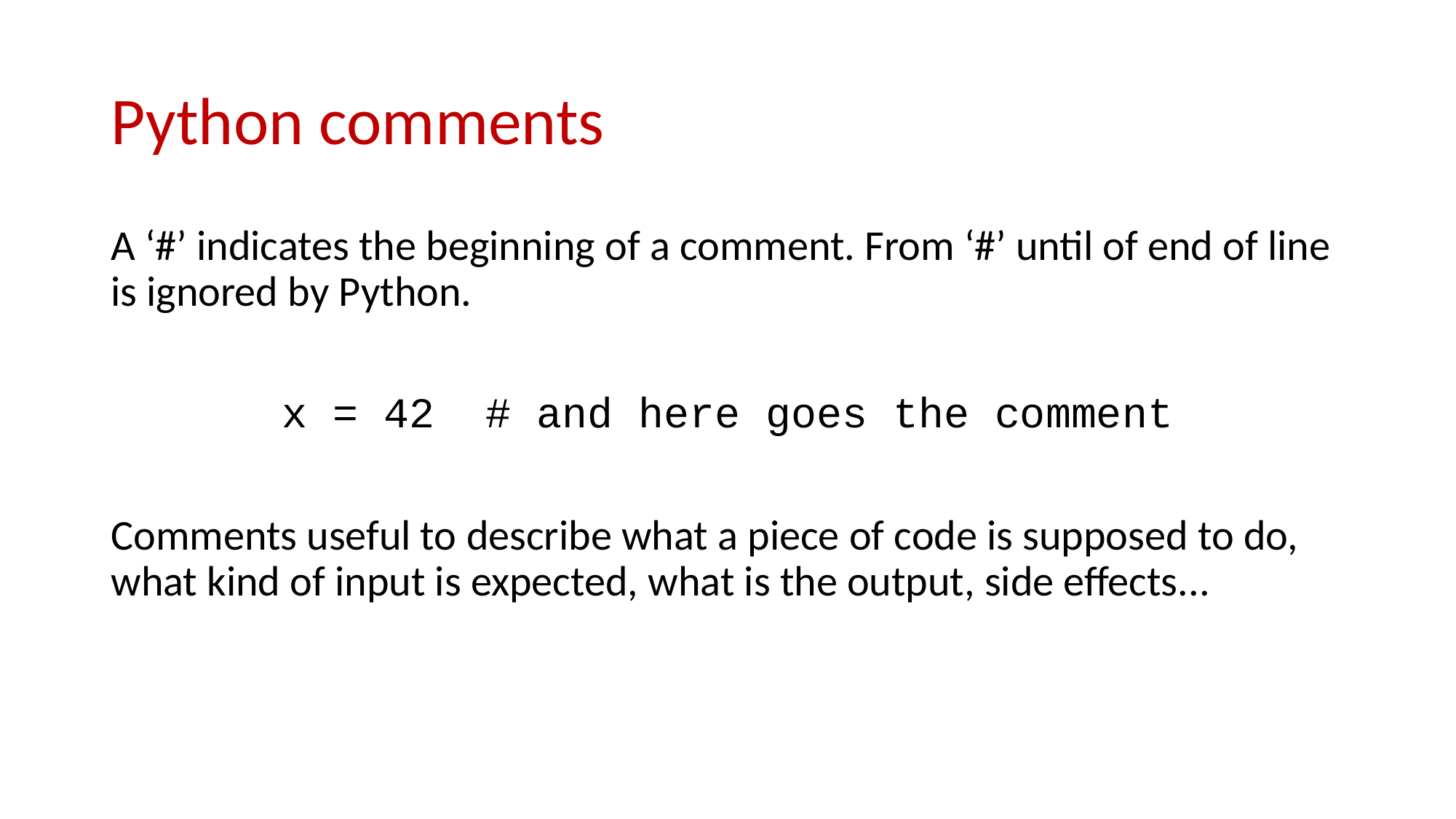

# Python comments
A ‘#’ indicates the beginning of a comment. From ‘#’ until of end of line is ignored by Python.

x = 42  # and here goes the comment

Comments useful to describe what a piece of code is supposed to do, what kind of input is expected, what is the output, side effects...